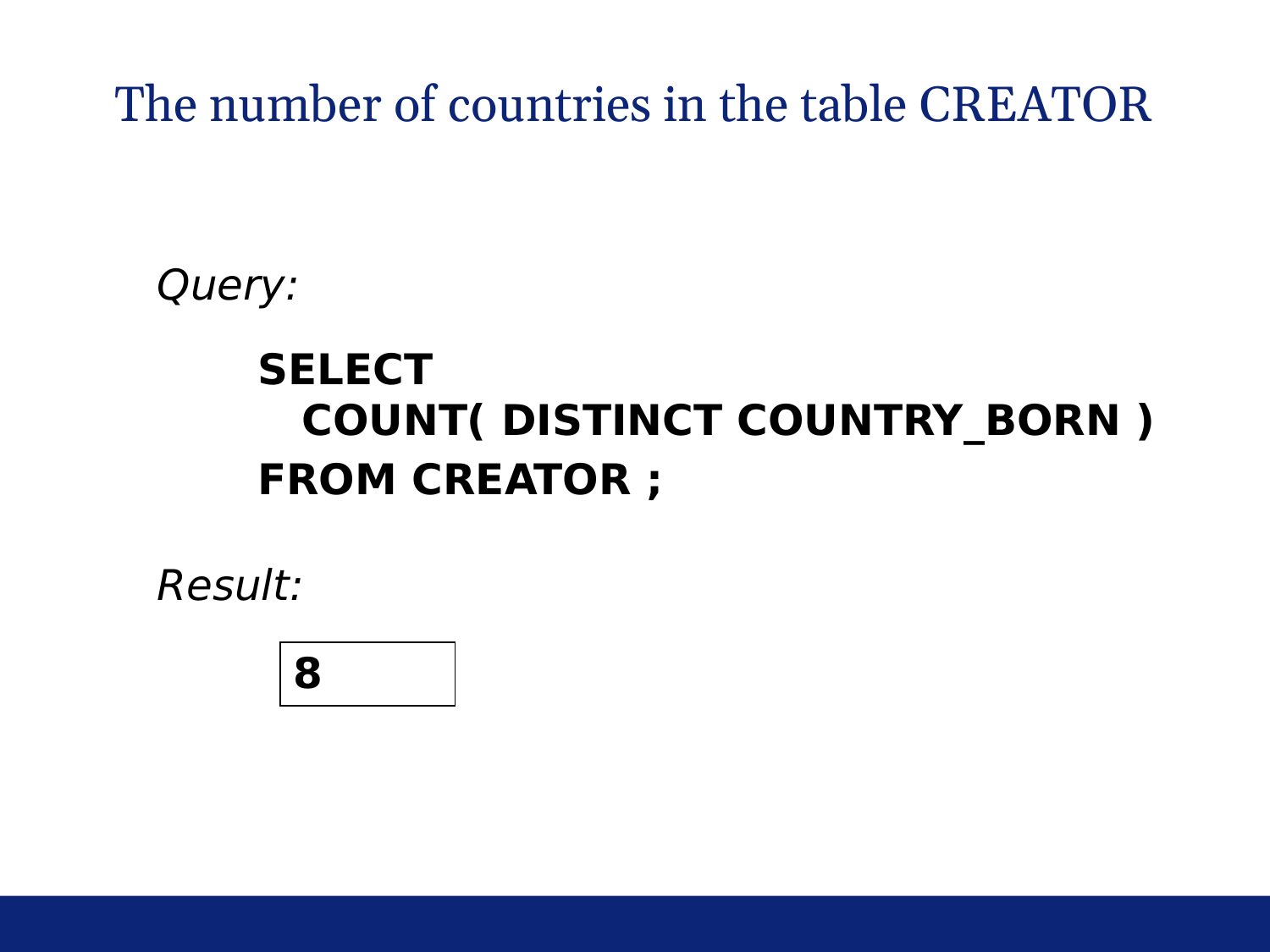

The number of countries in the table CREATOR
Query:
SELECT
   COUNT( DISTINCT COUNTRY_BORN )
FROM CREATOR ;
Result:
| 8 |
| --- |